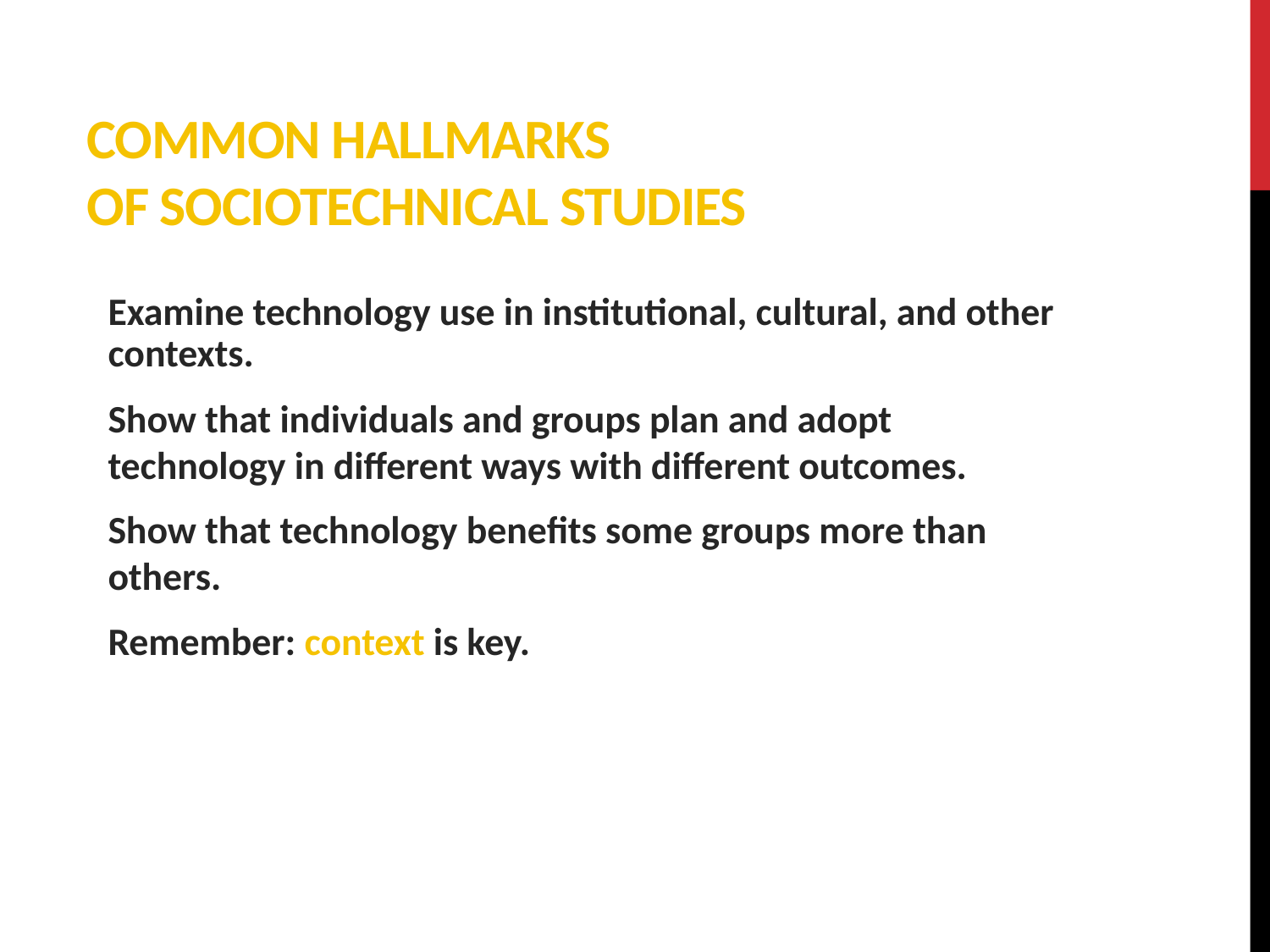

# Common Hallmarks of Sociotechnical Studies
Examine technology use in institutional, cultural, and other contexts.
Show that individuals and groups plan and adopt technology in different ways with different outcomes.
Show that technology benefits some groups more than others.
Remember: context is key.